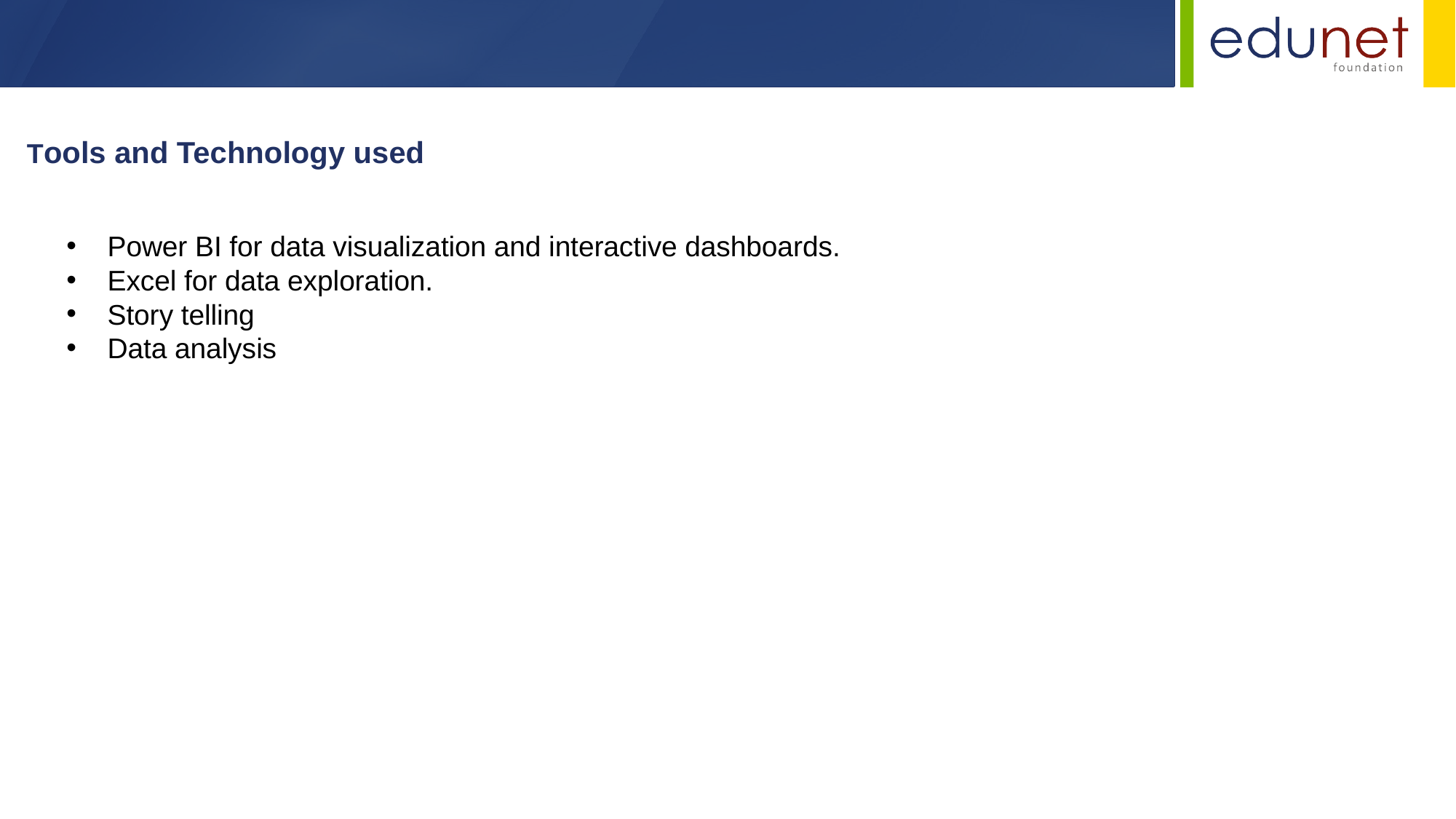

Tools and Technology used
Power BI for data visualization and interactive dashboards.
Excel for data exploration.
Story telling
Data analysis